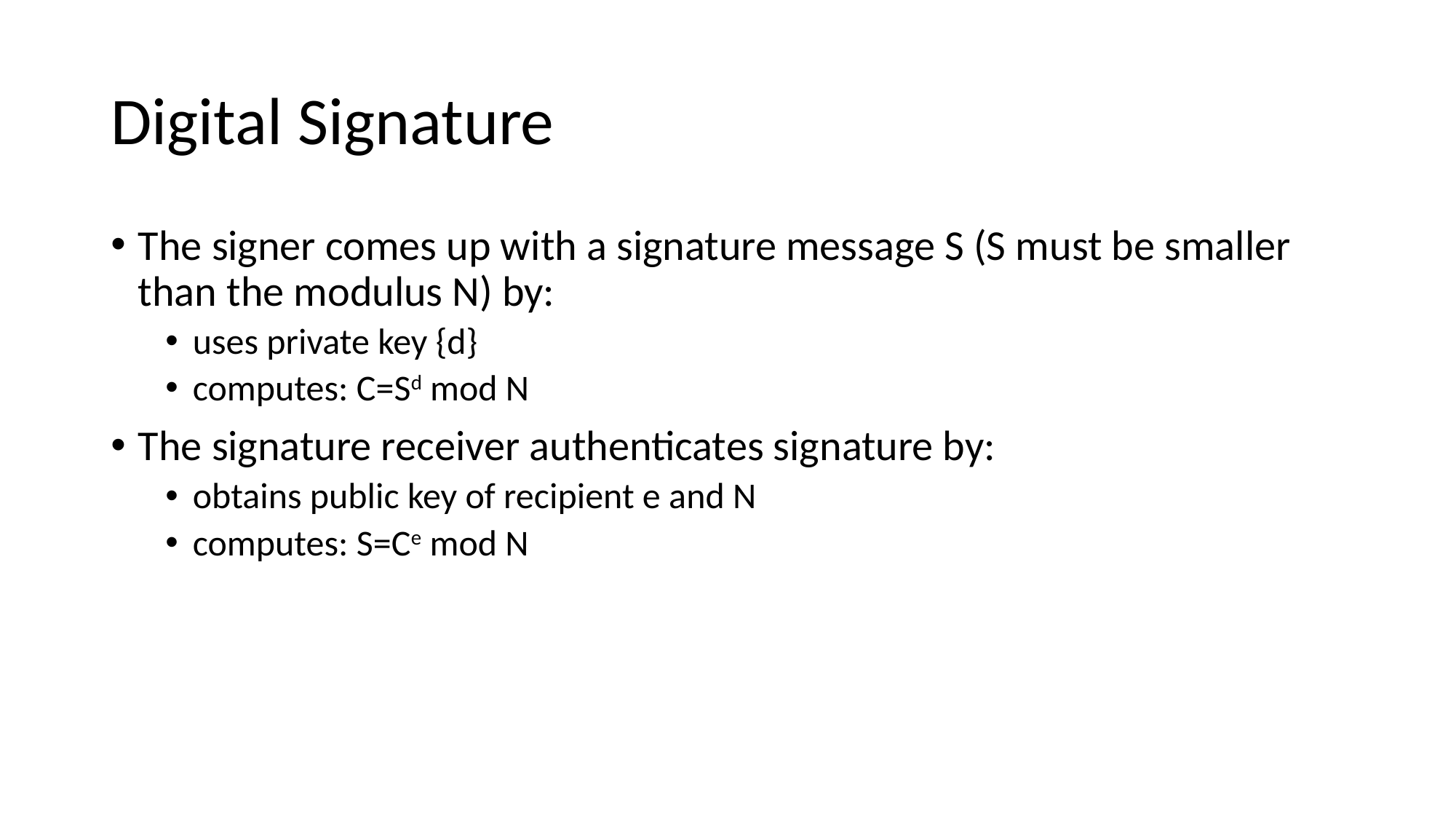

# Digital Signature
The signer comes up with a signature message S (S must be smaller than the modulus N) by:
uses private key {d}
computes: C=Sd mod N
The signature receiver authenticates signature by:
obtains public key of recipient e and N
computes: S=Ce mod N